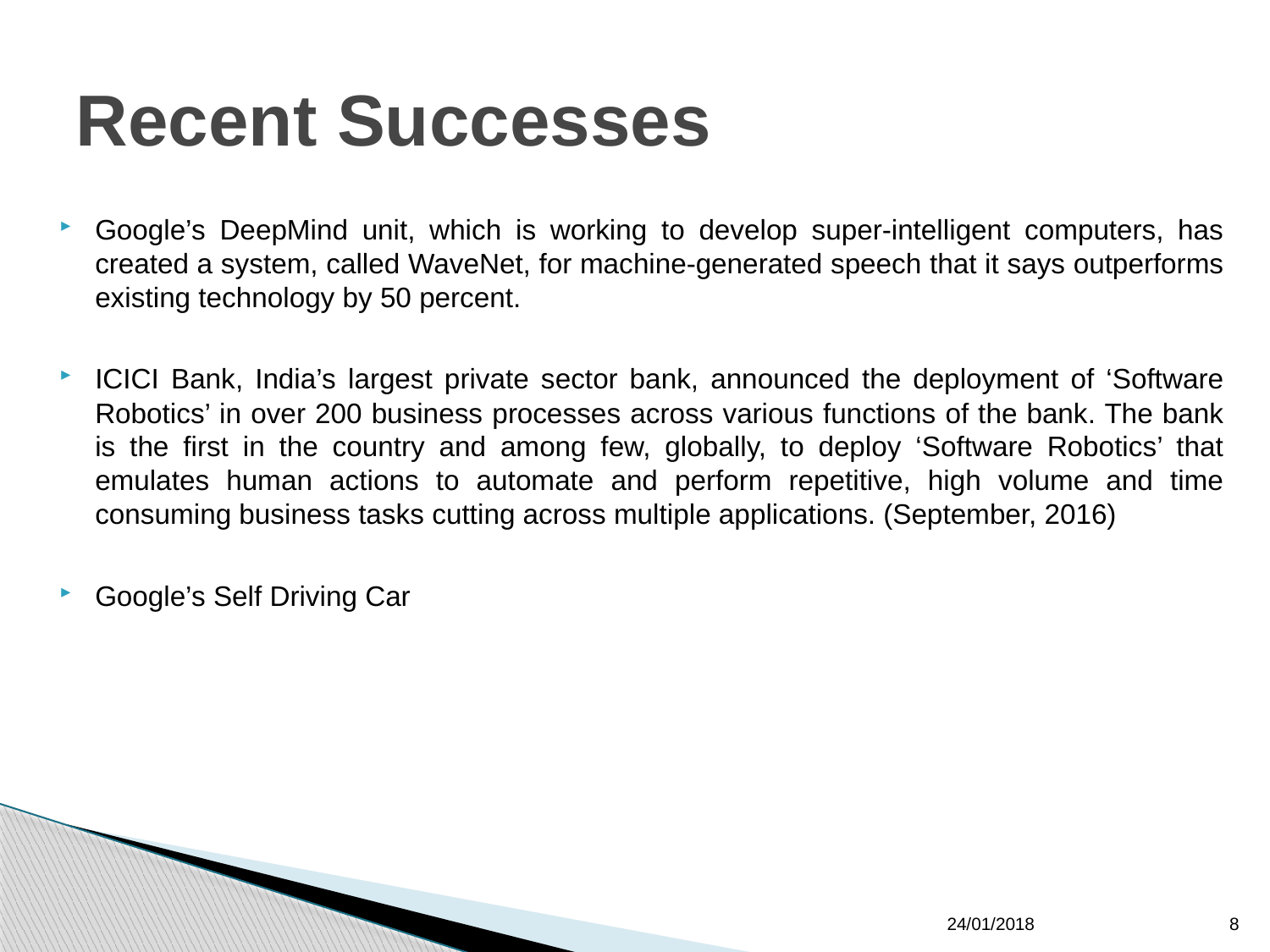

# Recent Successes
Google’s DeepMind unit, which is working to develop super-intelligent computers, has created a system, called WaveNet, for machine-generated speech that it says outperforms existing technology by 50 percent.

ICICI Bank, India’s largest private sector bank, announced the deployment of ‘Software Robotics’ in over 200 business processes across various functions of the bank. The bank is the first in the country and among few, globally, to deploy ‘Software Robotics’ that emulates human actions to automate and perform repetitive, high volume and time consuming business tasks cutting across multiple applications. (September, 2016)

Google’s Self Driving Car
24/01/2018
8